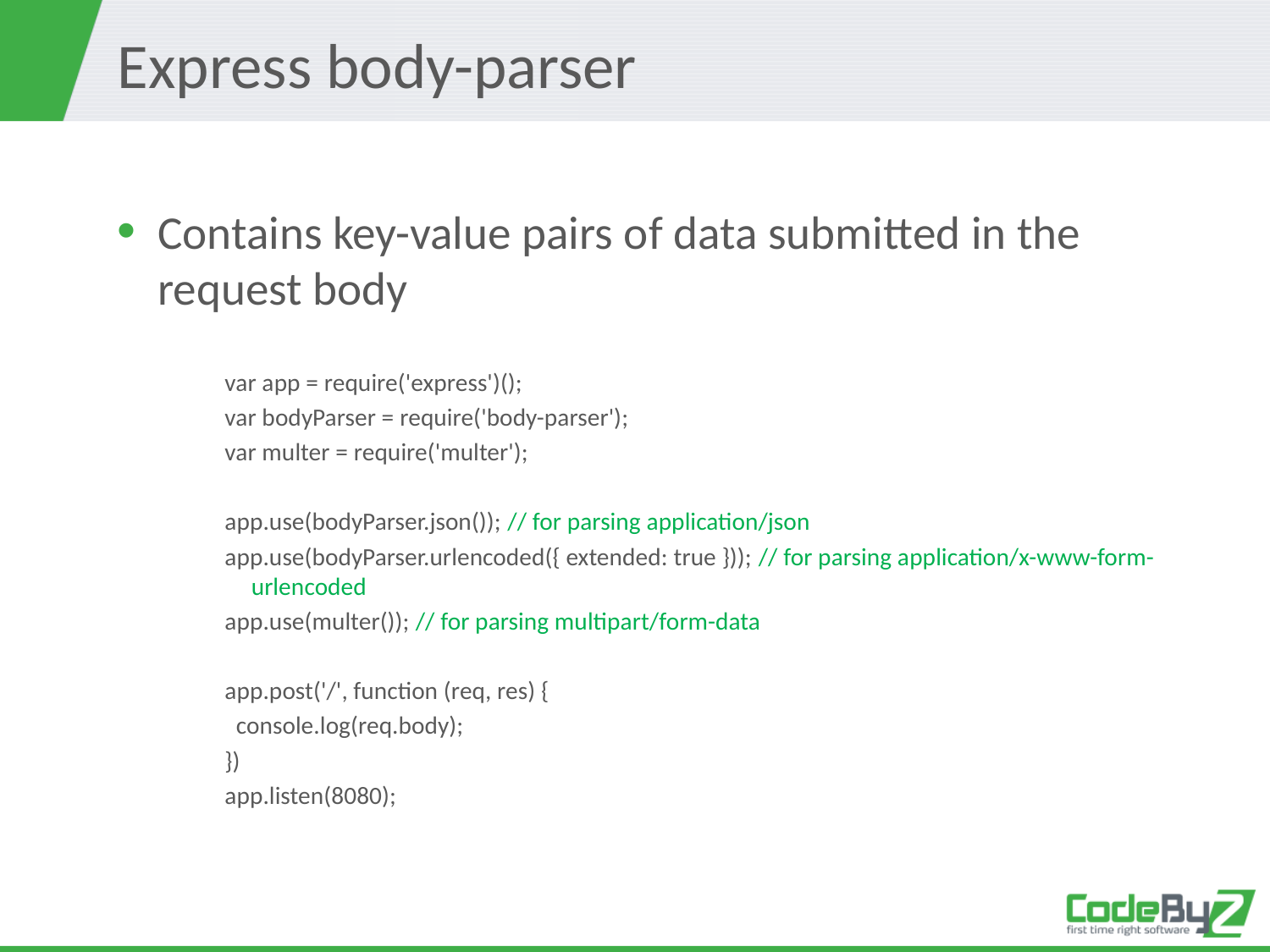

# Express body-parser
Contains key-value pairs of data submitted in the request body

var app = require('express')();
var bodyParser = require('body-parser');
var multer = require('multer');

app.use(bodyParser.json()); // for parsing application/json
app.use(bodyParser.urlencoded({ extended: true })); // for parsing application/x-www-form-urlencoded
app.use(multer()); // for parsing multipart/form-data

app.post('/', function (req, res) {
  console.log(req.body);
})
app.listen(8080);